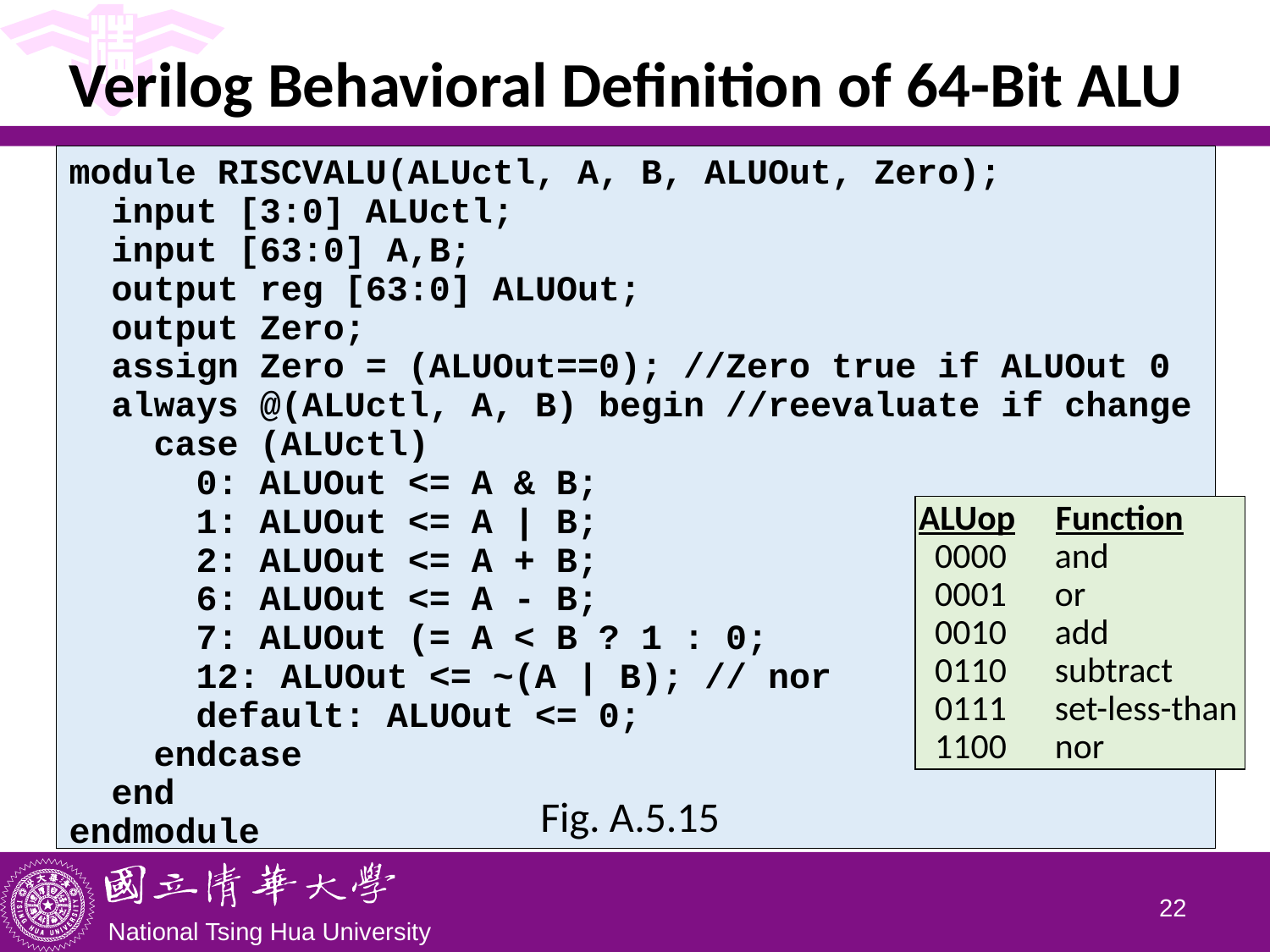

# Verilog Behavioral Definition of 64-Bit ALU
module RISCVALU(ALUctl, A, B, ALUOut, Zero);
  input [3:0] ALUctl;
  input [63:0] A,B;
  output reg [63:0] ALUOut;
  output Zero;
  assign Zero = (ALUOut==0); //Zero true if ALUOut 0
  always @(ALUctl, A, B) begin //reevaluate if change
    case (ALUctl)
      0: ALUOut <= A & B;
      1: ALUOut <= A | B;
      2: ALUOut <= A + B;
      6: ALUOut <= A - B;
      7: ALUOut (= A < B ? 1 : 0;
      12: ALUOut <= ~(A | B); // nor
      default: ALUOut <= 0;
    endcase
  end
endmodule

ALUop     Function
  0000      and
  0001      or
  0010      add
  0110      subtract
  0111      set-less-than
  1100      nor
Fig. A.5.15
22